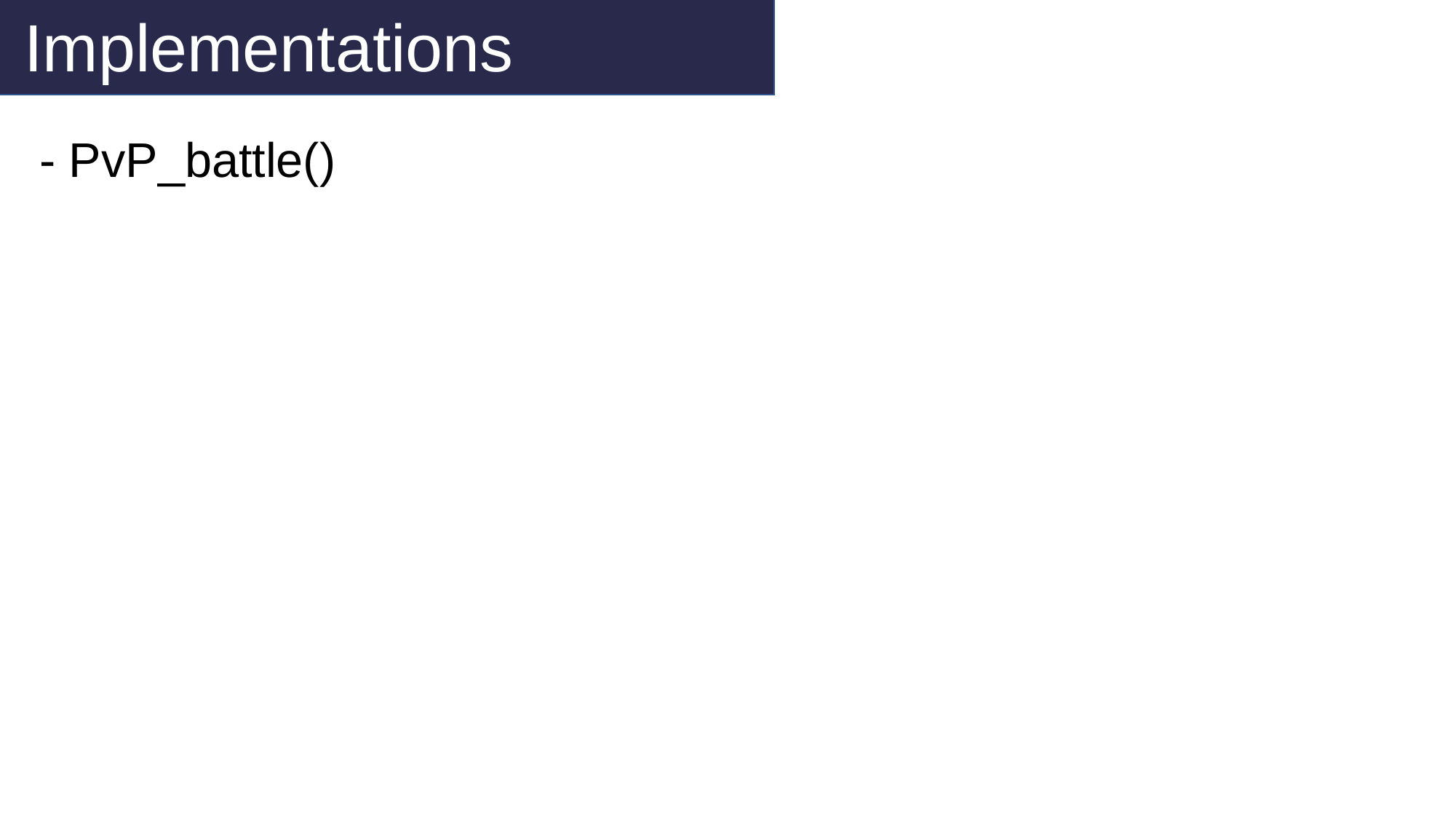

Implementations
- PvP_battle()

Implement
functions
Main
Structure
SRS
Document